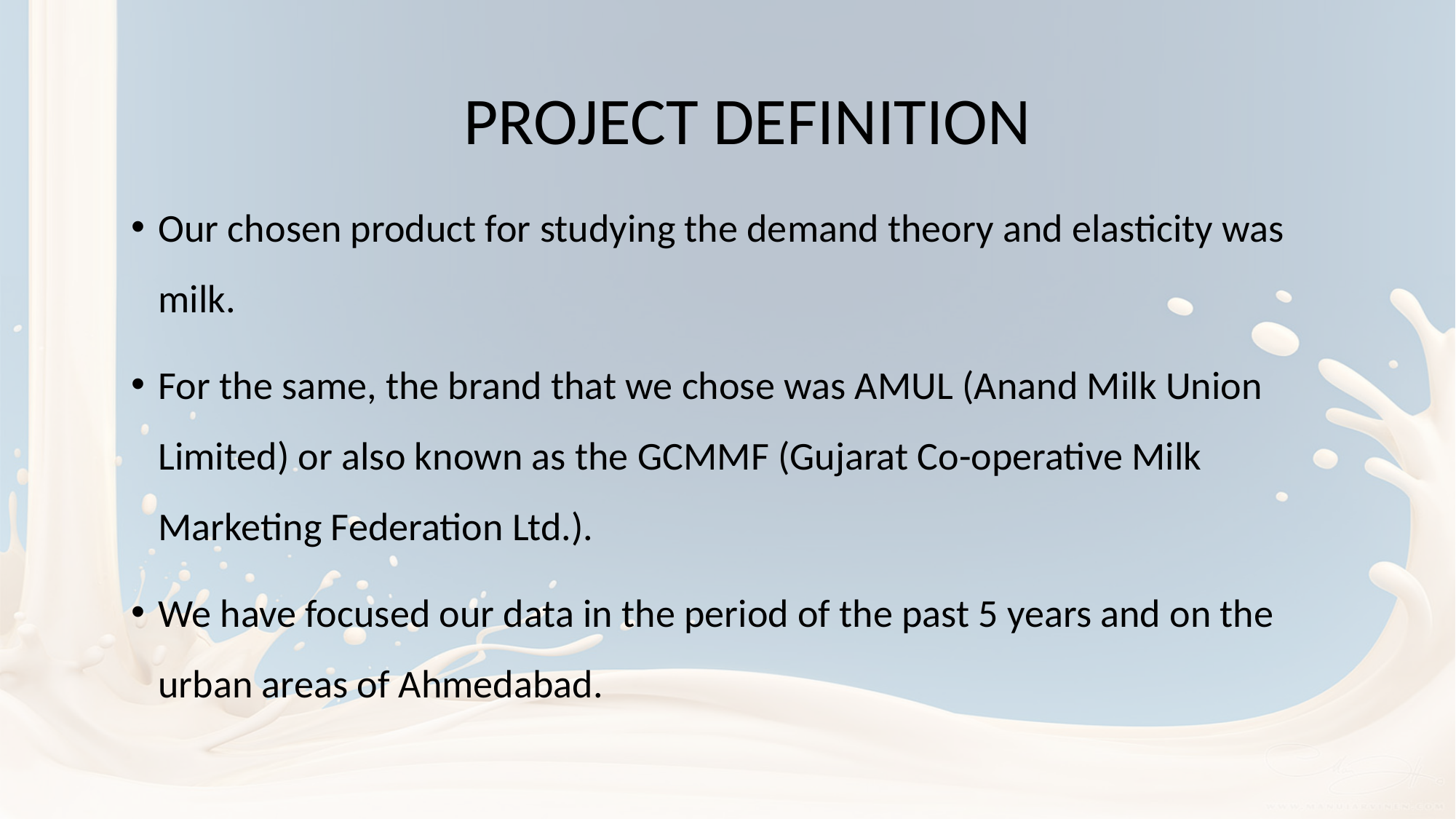

# PROJECT DEFINITION
Our chosen product for studying the demand theory and elasticity was milk.
For the same, the brand that we chose was AMUL (Anand Milk Union Limited) or also known as the GCMMF (Gujarat Co-operative Milk Marketing Federation Ltd.).
We have focused our data in the period of the past 5 years and on the urban areas of Ahmedabad.